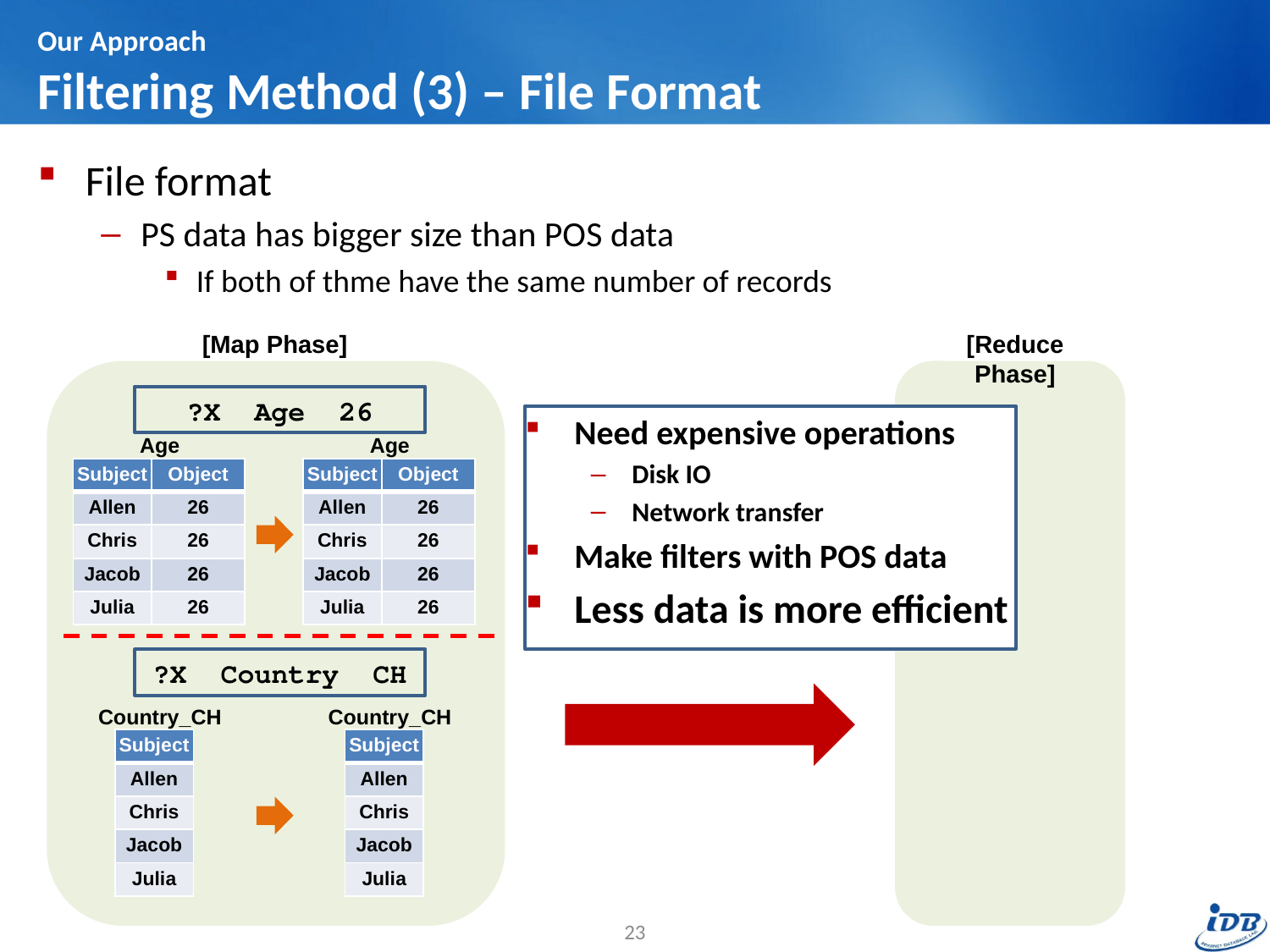

# Our Approach Filtering Method (3) – File Format
File format
PS data has bigger size than POS data
If both of thme have the same number of records

[Map Phase]
[Reduce Phase]

?X  Age  26
Need expensive operations
Disk IO
Network transfer
Make filters with POS data
Less data is more efficient

Age
Age
| Subject | Object |
| --- | --- |
| Allen | 26 |
| Chris | 26 |
| Jacob | 26 |
| Julia | 26 |
| Subject | Object |
| --- | --- |
| Allen | 26 |
| Chris | 26 |
| Jacob | 26 |
| Julia | 26 |

?X  Country  CH

Country_CH
Country_CH
| Subject |
| --- |
| Allen |
| Chris |
| Jacob |
| Julia |
| Subject |
| --- |
| Allen |
| Chris |
| Jacob |
| Julia |

23